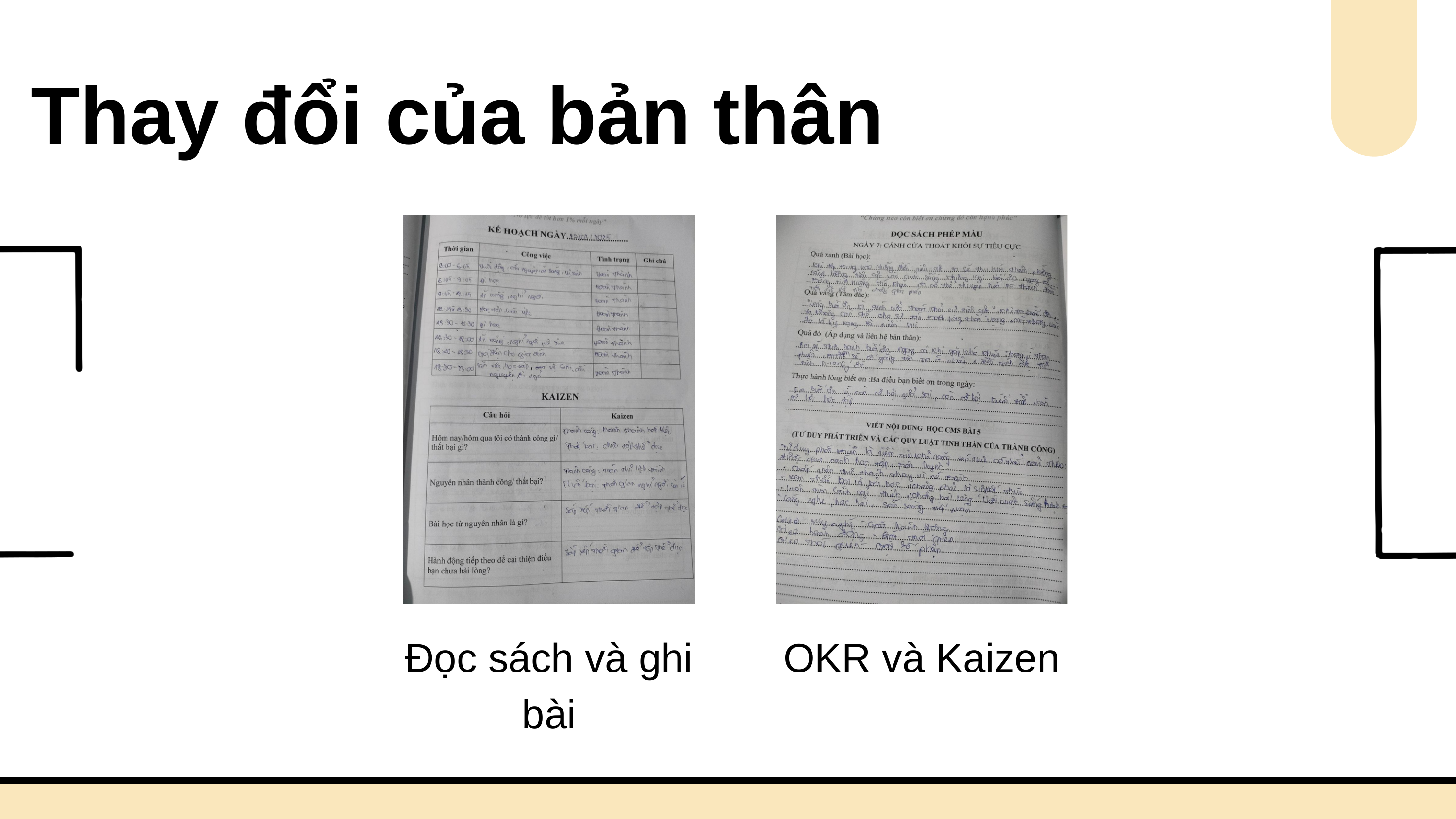

Thay đổi của bản thân

Đọc sách và ghi bài
OKR và Kaizen